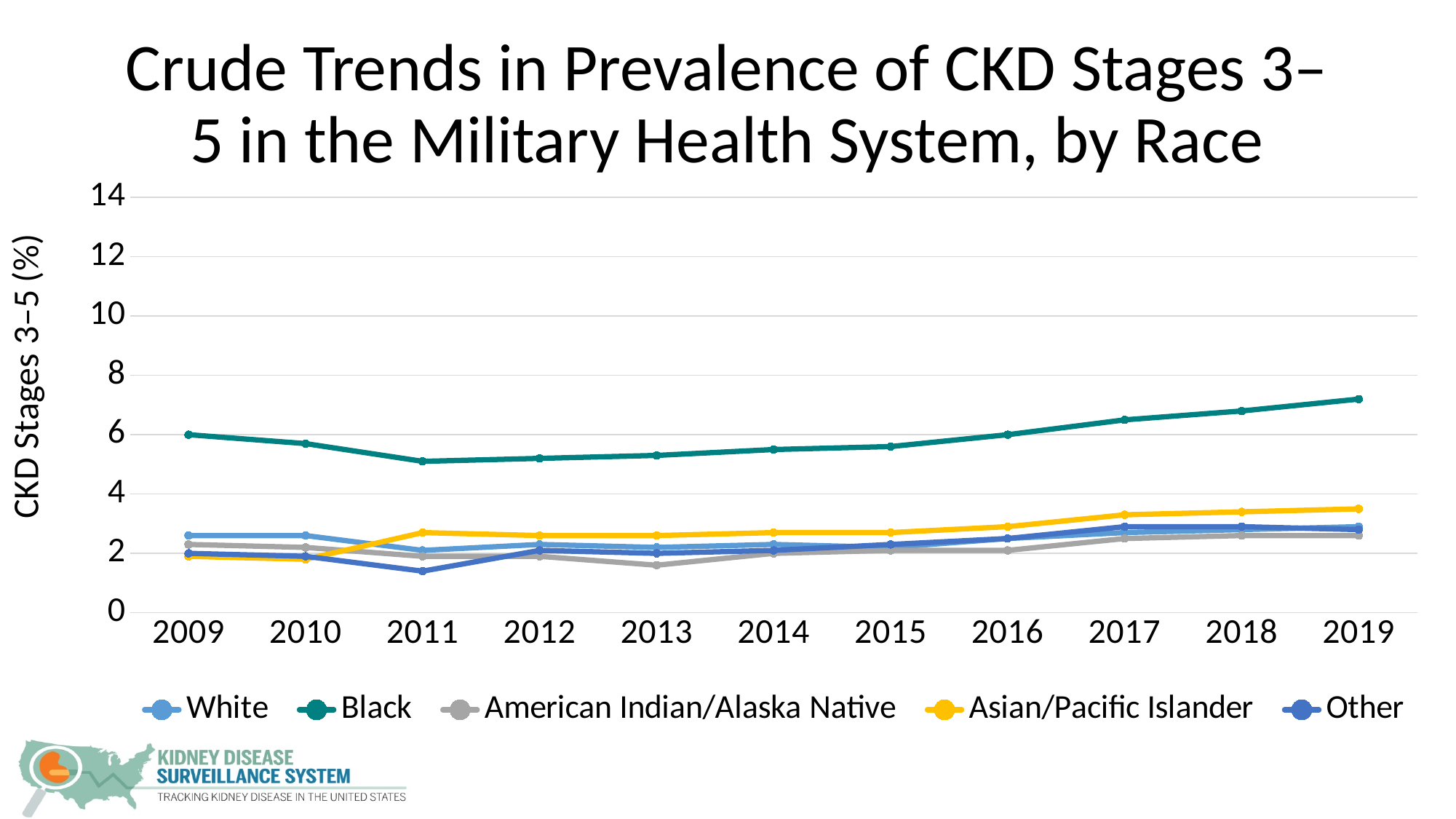

# Crude Trends in Prevalence of CKD Stages 3–5 in the Military Health System, by Race

### Chart

| Category | White | Black | American Indian/Alaska Native | Asian/Pacific Islander | Other |
|---|---|---|---|---|---|
| 2009 | 2.6 | 6.0 | 2.3 | 1.9 | 2.0 |
| 2010 | 2.6 | 5.7 | 2.2 | 1.8 | 1.9 |
| 2011 | 2.1 | 5.1 | 1.9 | 2.7 | 1.4 |
| 2012 | 2.3 | 5.2 | 1.9 | 2.6 | 2.1 |
| 2013 | 2.2 | 5.3 | 1.6 | 2.6 | 2.0 |
| 2014 | 2.3 | 5.5 | 2.0 | 2.7 | 2.1 |
| 2015 | 2.2 | 5.6 | 2.1 | 2.7 | 2.3 |
| 2016 | 2.5 | 6.0 | 2.1 | 2.9 | 2.5 |
| 2017 | 2.7 | 6.5 | 2.5 | 3.3 | 2.9 |
| 2018 | 2.8 | 6.8 | 2.6 | 3.4 | 2.9 |
| 2019 | 2.9 | 7.2 | 2.6 | 3.5 | 2.8 |